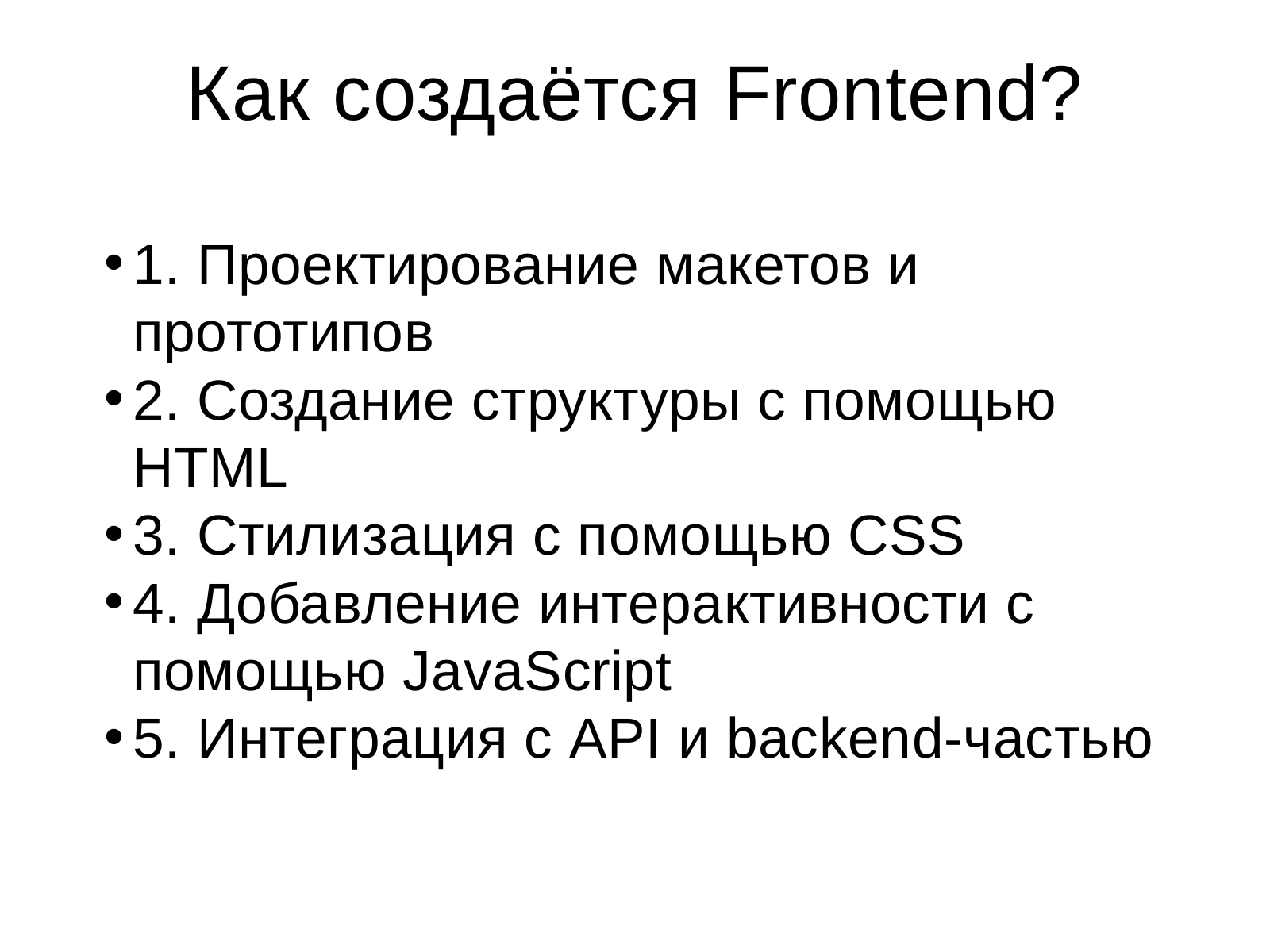

Как создаётся Frontend?
1. Проектирование макетов и прототипов
2. Создание структуры с помощью HTML
3. Стилизация с помощью CSS
4. Добавление интерактивности с помощью JavaScript
5. Интеграция с API и backend-частью